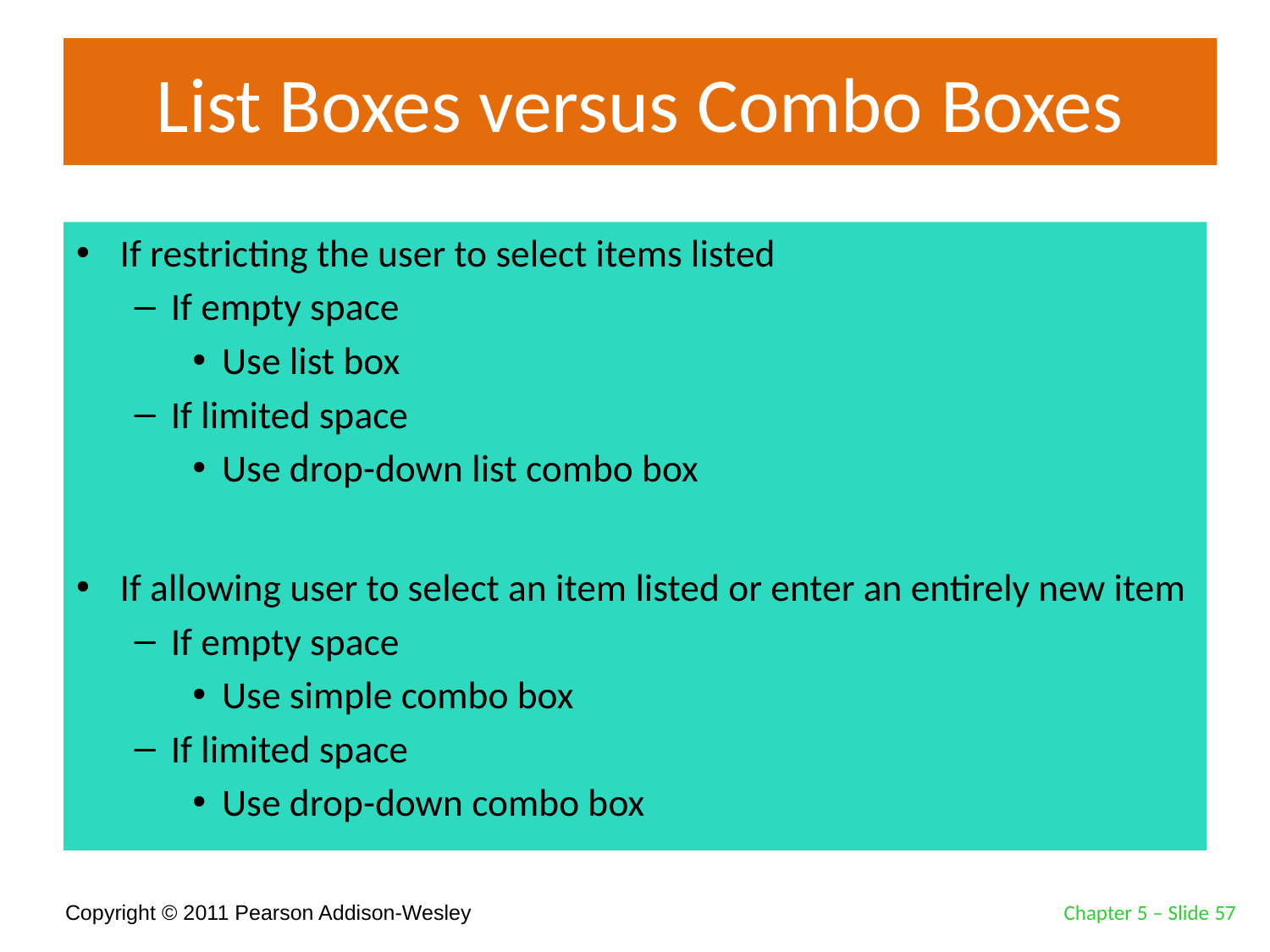

# List Boxes versus Combo Boxes
If restricting the user to select items listed
If empty space
Use list box
If limited space
Use drop-down list combo box

If allowing user to select an item listed or enter an entirely new item
If empty space
Use simple combo box
If limited space
Use drop-down combo box

Chapter 5 – Slide 57